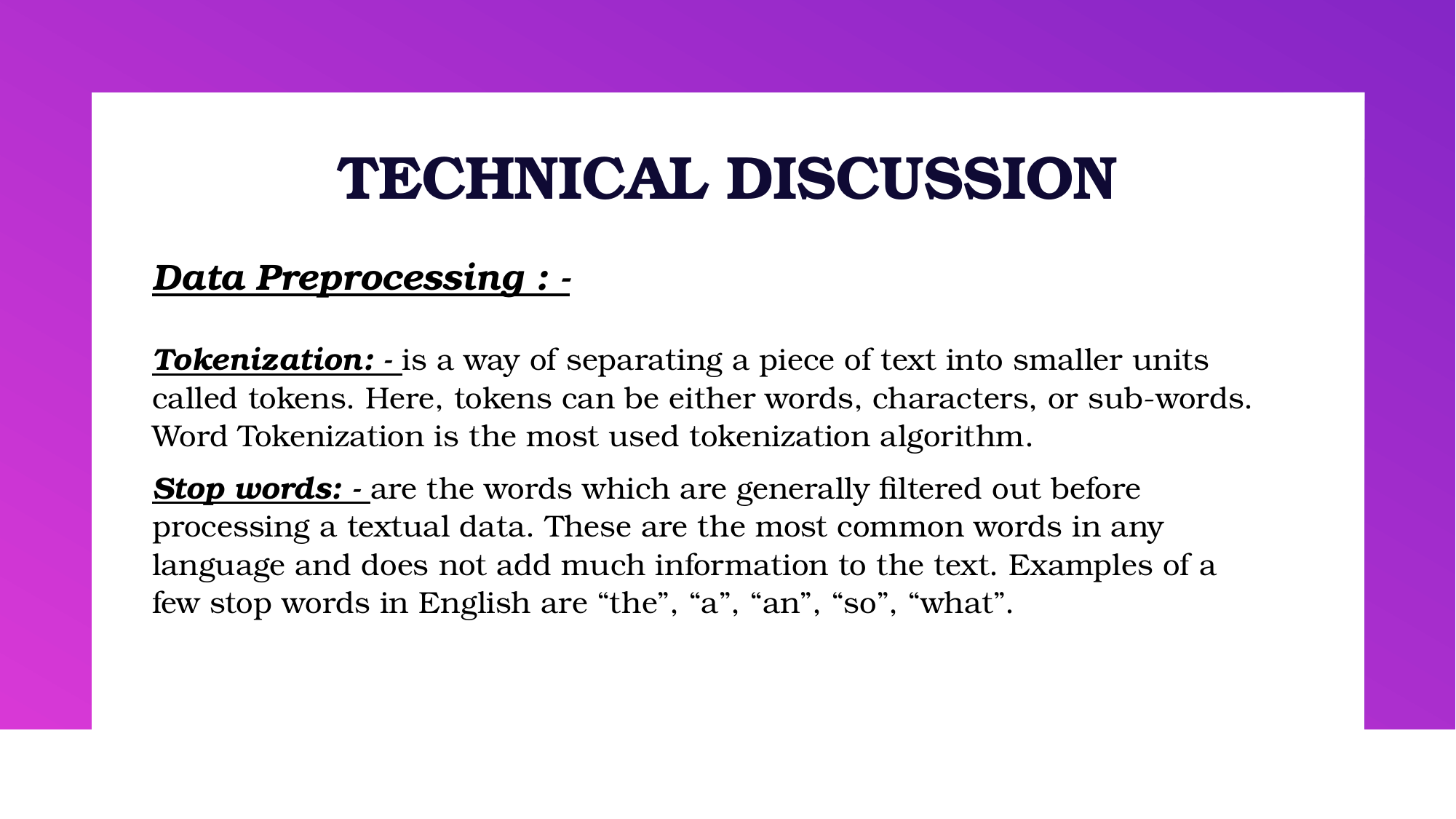

# TECHNICAL DISCUSSION
Data Preprocessing : -

Tokenization: - is a way of separating a piece of text into smaller units called tokens. Here, tokens can be either words, characters, or sub-words. Word Tokenization is the most used tokenization algorithm.
Stop words: - are the words which are generally filtered out before processing a textual data. These are the most common words in any language and does not add much information to the text. Examples of a few stop words in English are “the”, “a”, “an”, “so”, “what”.